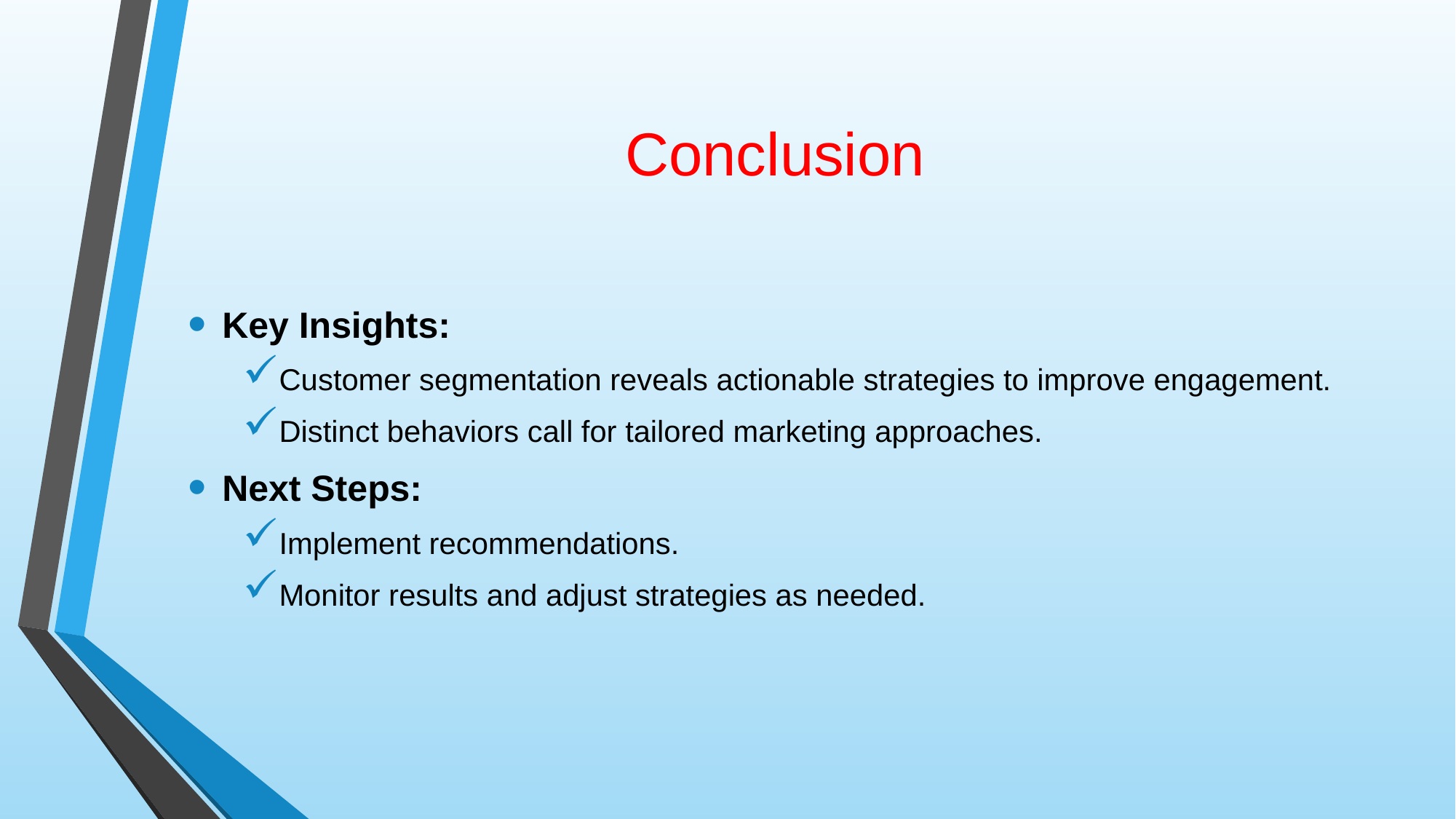

# Conclusion
Key Insights:
Customer segmentation reveals actionable strategies to improve engagement.
Distinct behaviors call for tailored marketing approaches.
Next Steps:
Implement recommendations.
Monitor results and adjust strategies as needed.